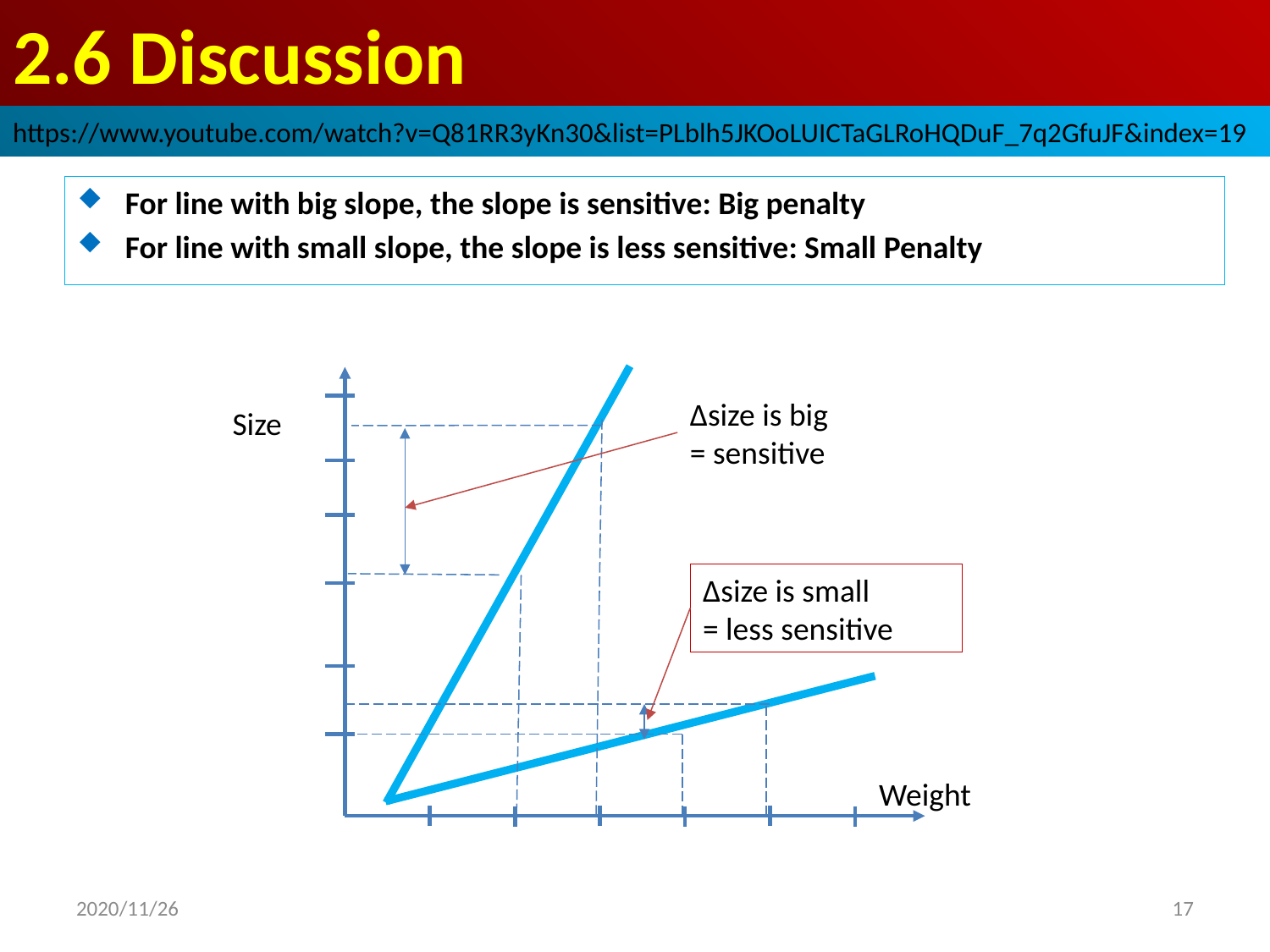

# 2.6 Discussion
https://www.youtube.com/watch?v=Q81RR3yKn30&list=PLblh5JKOoLUICTaGLRoHQDuF_7q2GfuJF&index=19
For line with big slope, the slope is sensitive: Big penalty
For line with small slope, the slope is less sensitive: Small Penalty

Δsize is big
= sensitive
Size
Δsize is small
= less sensitive
Weight
2020/11/26
17